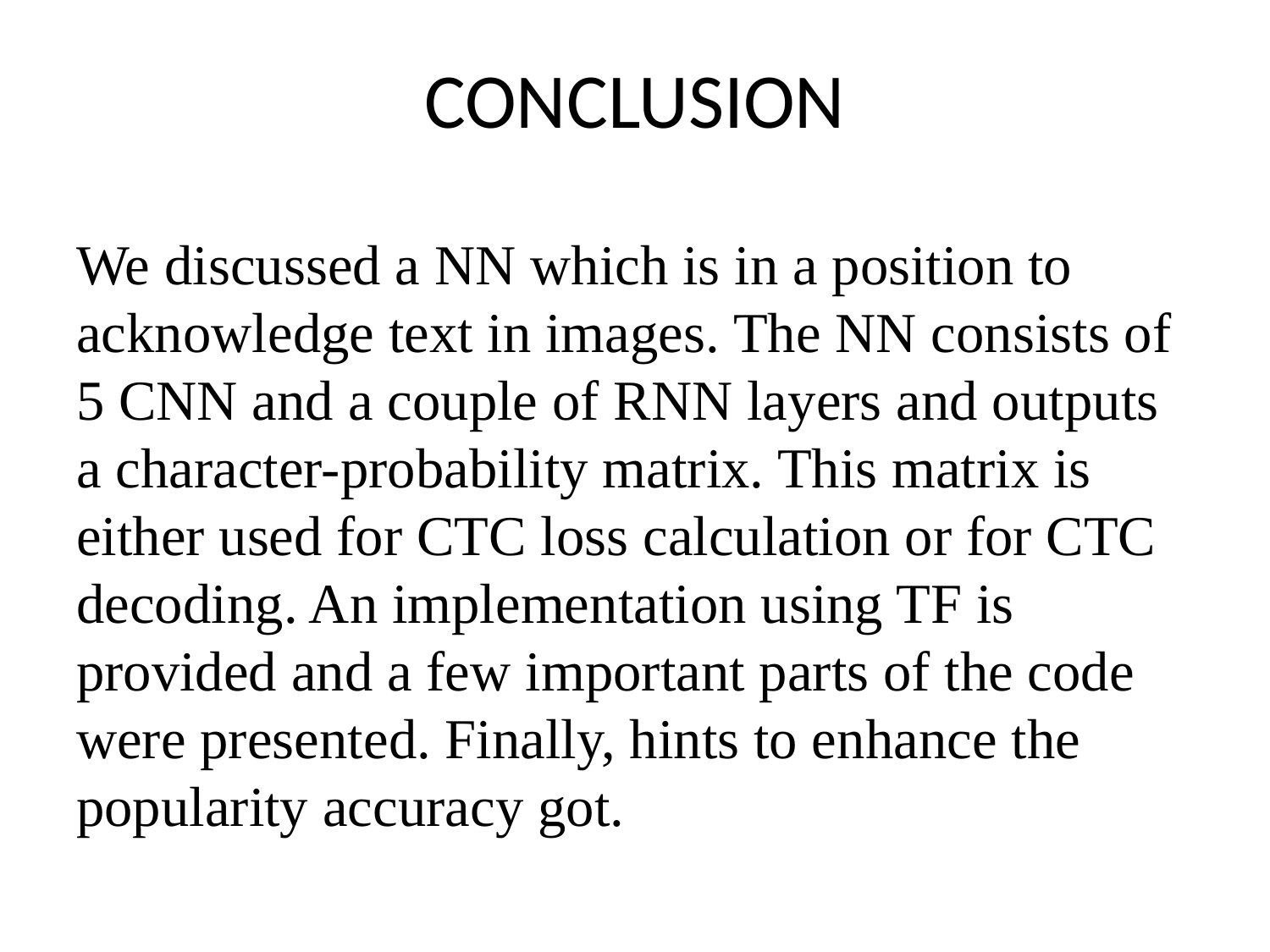

# CONCLUSION
We discussed a NN which is in a position to acknowledge text in images. The NN consists of 5 CNN and a couple of RNN layers and outputs a character-probability matrix. This matrix is either used for CTC loss calculation or for CTC decoding. An implementation using TF is provided and a few important parts of the code were presented. Finally, hints to enhance the popularity accuracy got.